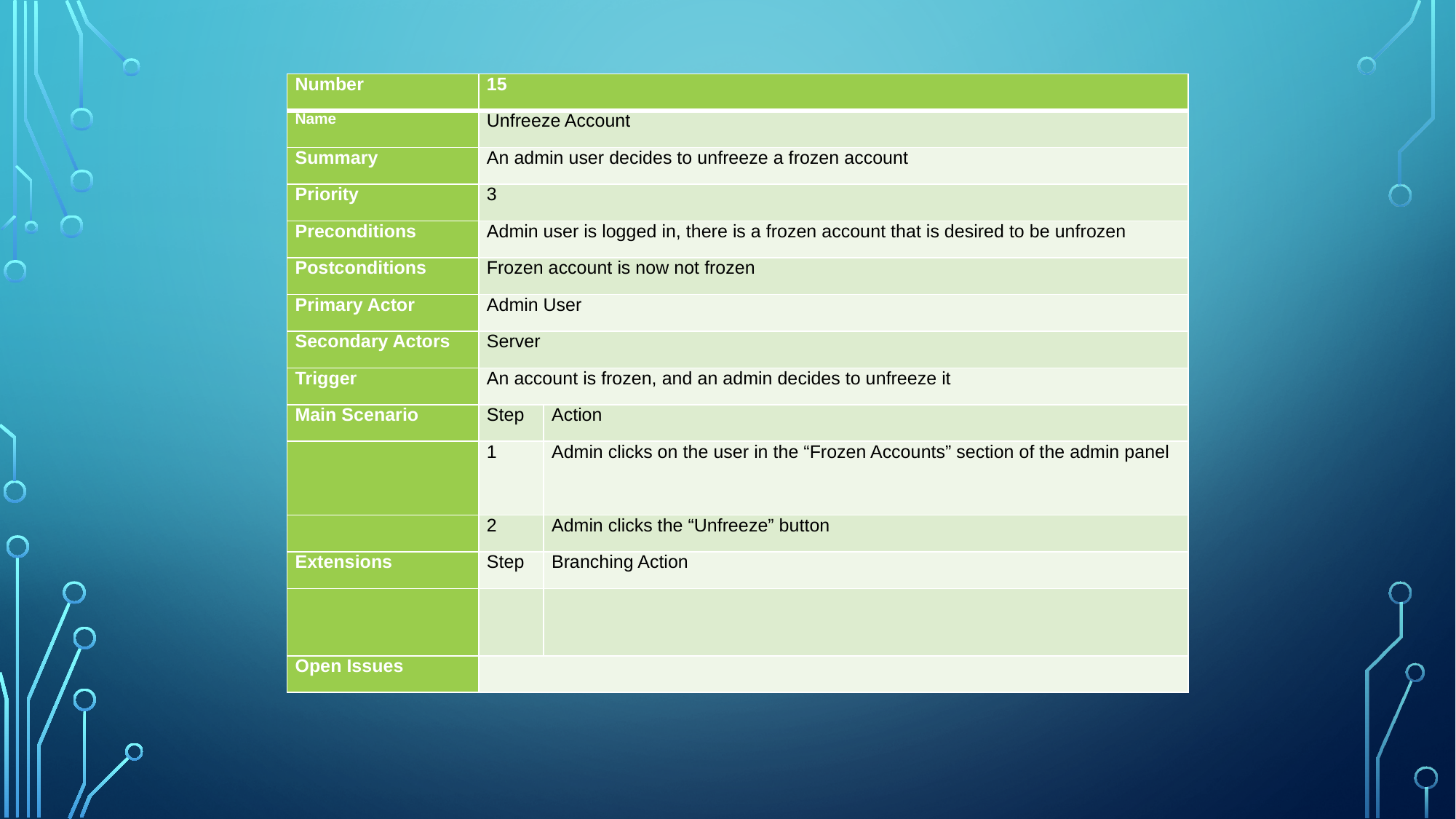

| Number | 15 |  |
| --- | --- | --- |
| Name | Unfreeze Account |  |
| Summary | An admin user decides to unfreeze a frozen account |  |
| Priority | 3 |  |
| Preconditions | Admin user is logged in, there is a frozen account that is desired to be unfrozen |  |
| Postconditions | Frozen account is now not frozen |  |
| Primary Actor | Admin User |  |
| Secondary Actors | Server |  |
| Trigger | An account is frozen, and an admin decides to unfreeze it |  |
| Main Scenario | Step | Action |
|  | 1 | Admin clicks on the user in the “Frozen Accounts” section of the admin panel |
|  | 2 | Admin clicks the “Unfreeze” button |
| Extensions | Step | Branching Action |
|  |  |  |
| Open Issues |  |  |
#